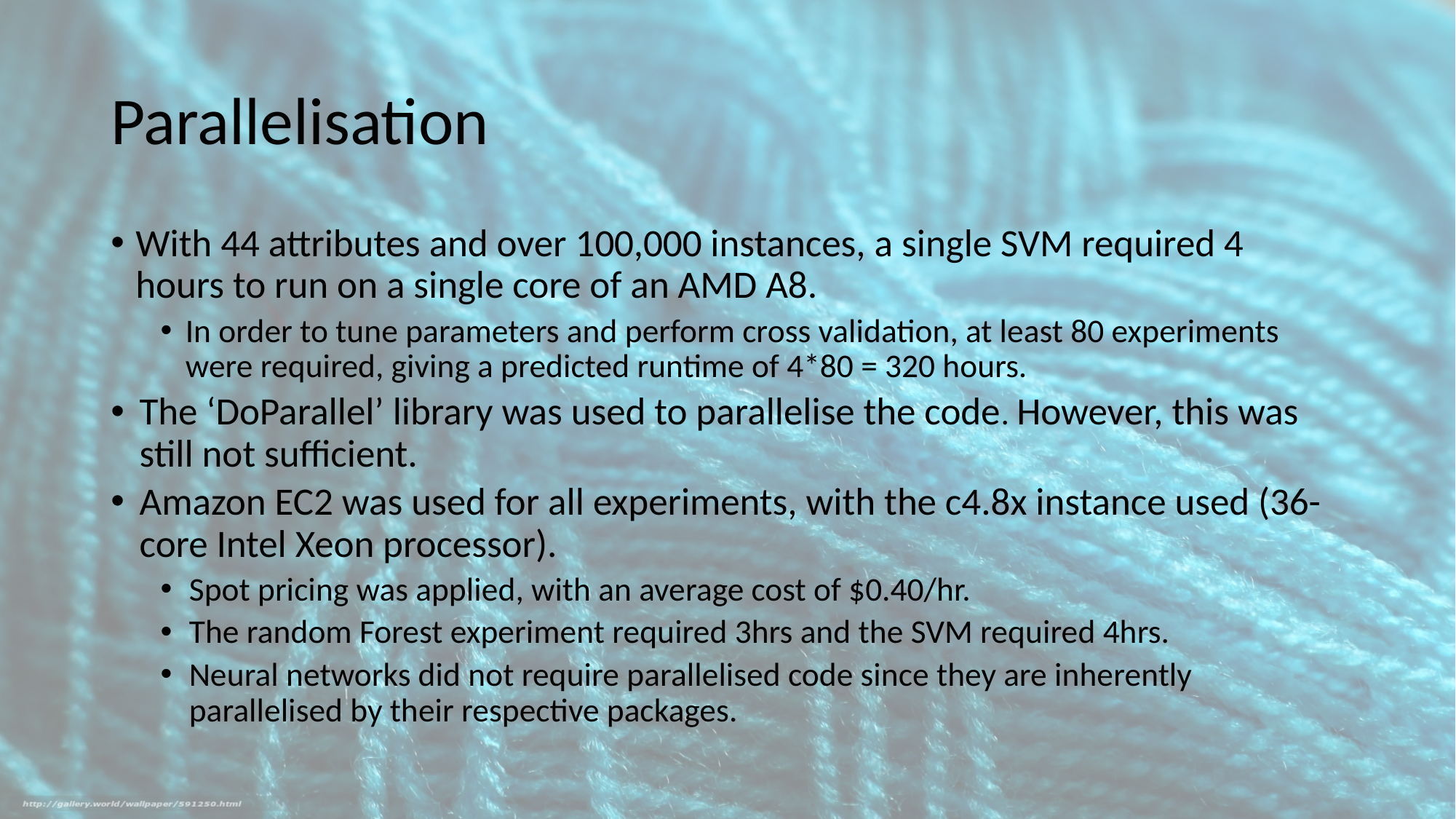

# Parallelisation
With 44 attributes and over 100,000 instances, a single SVM required 4 hours to run on a single core of an AMD A8.
In order to tune parameters and perform cross validation, at least 80 experiments were required, giving a predicted runtime of 4*80 = 320 hours.
The ‘DoParallel’ library was used to parallelise the code. However, this was still not sufficient.
Amazon EC2 was used for all experiments, with the c4.8x instance used (36-core Intel Xeon processor).
Spot pricing was applied, with an average cost of $0.40/hr.
The random Forest experiment required 3hrs and the SVM required 4hrs.
Neural networks did not require parallelised code since they are inherently parallelised by their respective packages.